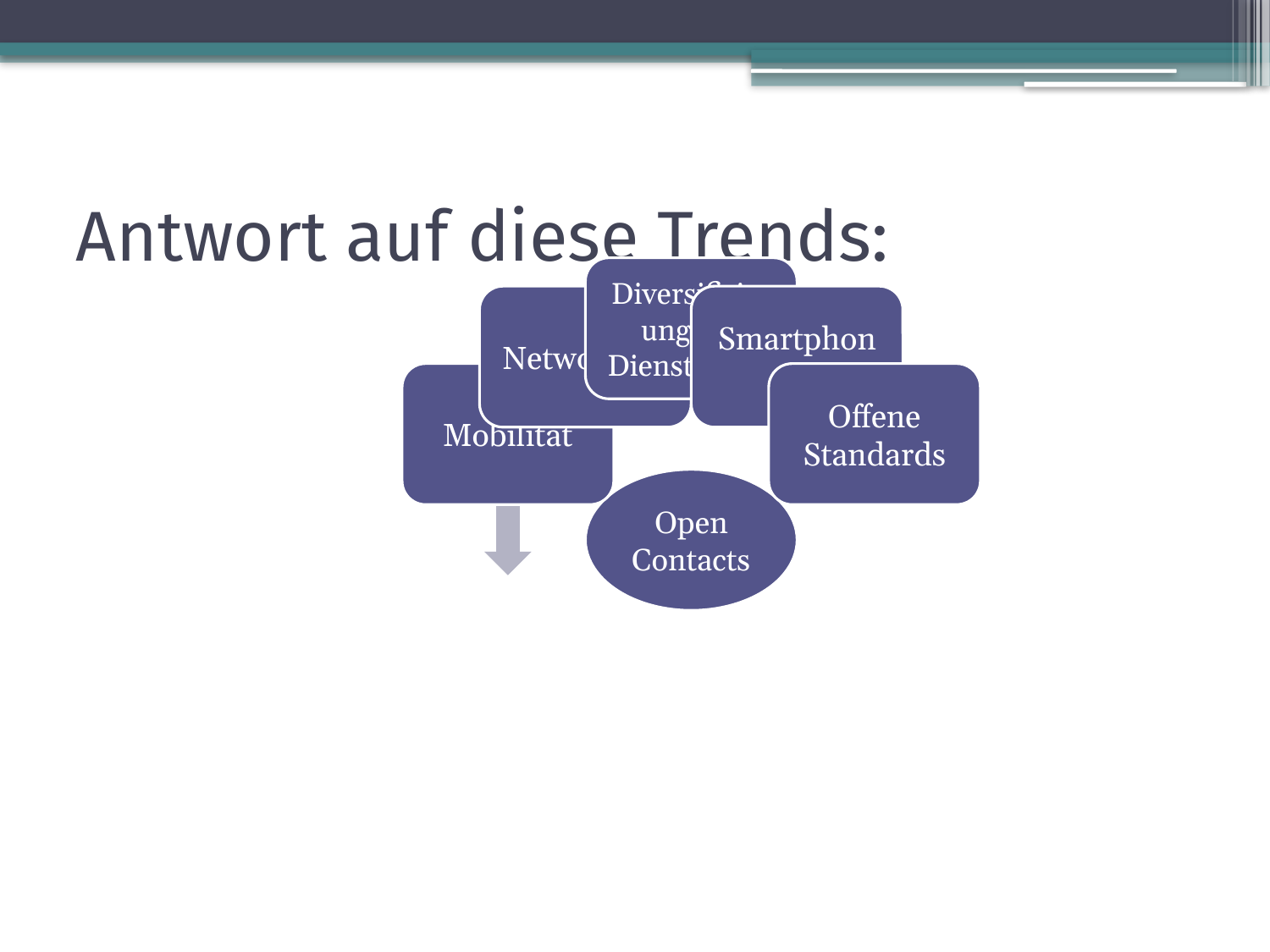

# Antwort auf diese Trends:
Open Contacts
Mobilität
Networking
Offene Standards